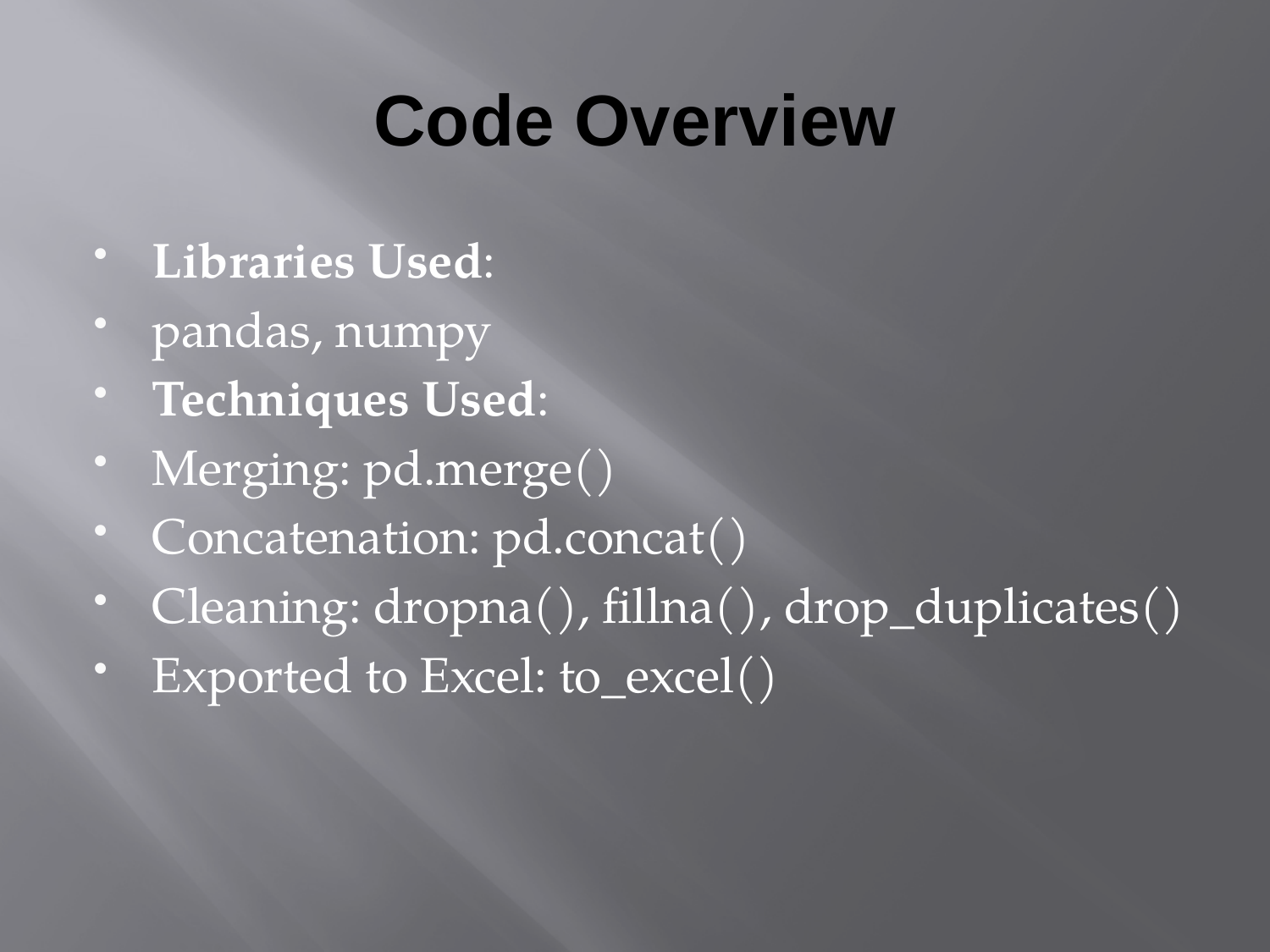

# Code Overview
Libraries Used:
pandas, numpy
Techniques Used:
Merging: pd.merge()
Concatenation: pd.concat()
Cleaning: dropna(), fillna(), drop_duplicates()
Exported to Excel: to_excel()